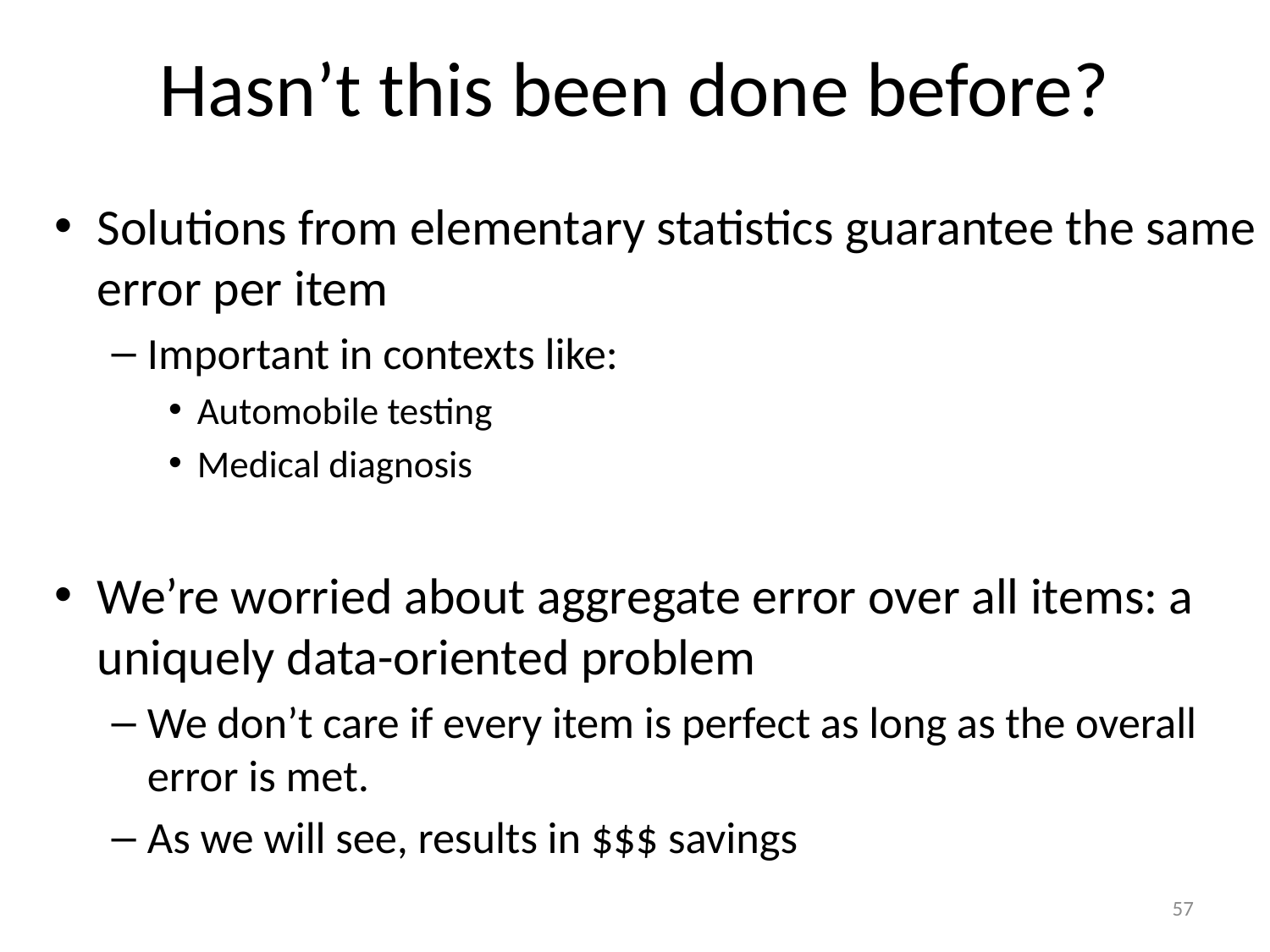

# Hasn’t this been done before?
Solutions from elementary statistics guarantee the same error per item
Important in contexts like:
Automobile testing
Medical diagnosis

We’re worried about aggregate error over all items: a uniquely data-oriented problem
We don’t care if every item is perfect as long as the overall error is met.
As we will see, results in $$$ savings

57